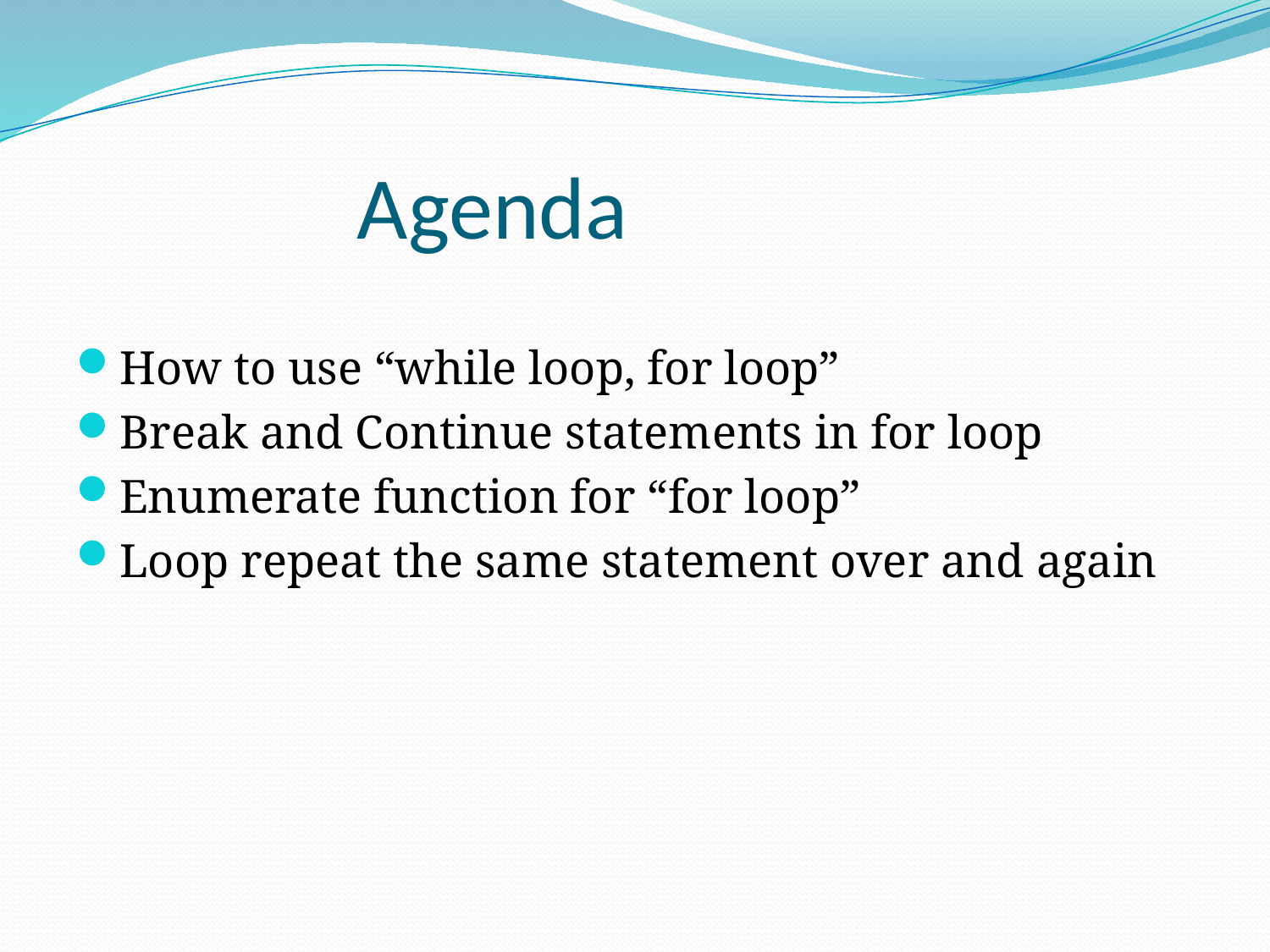

# Agenda

How to use “while loop, for loop”
Break and Continue statements in for loop
Enumerate function for “for loop”
Loop repeat the same statement over and again